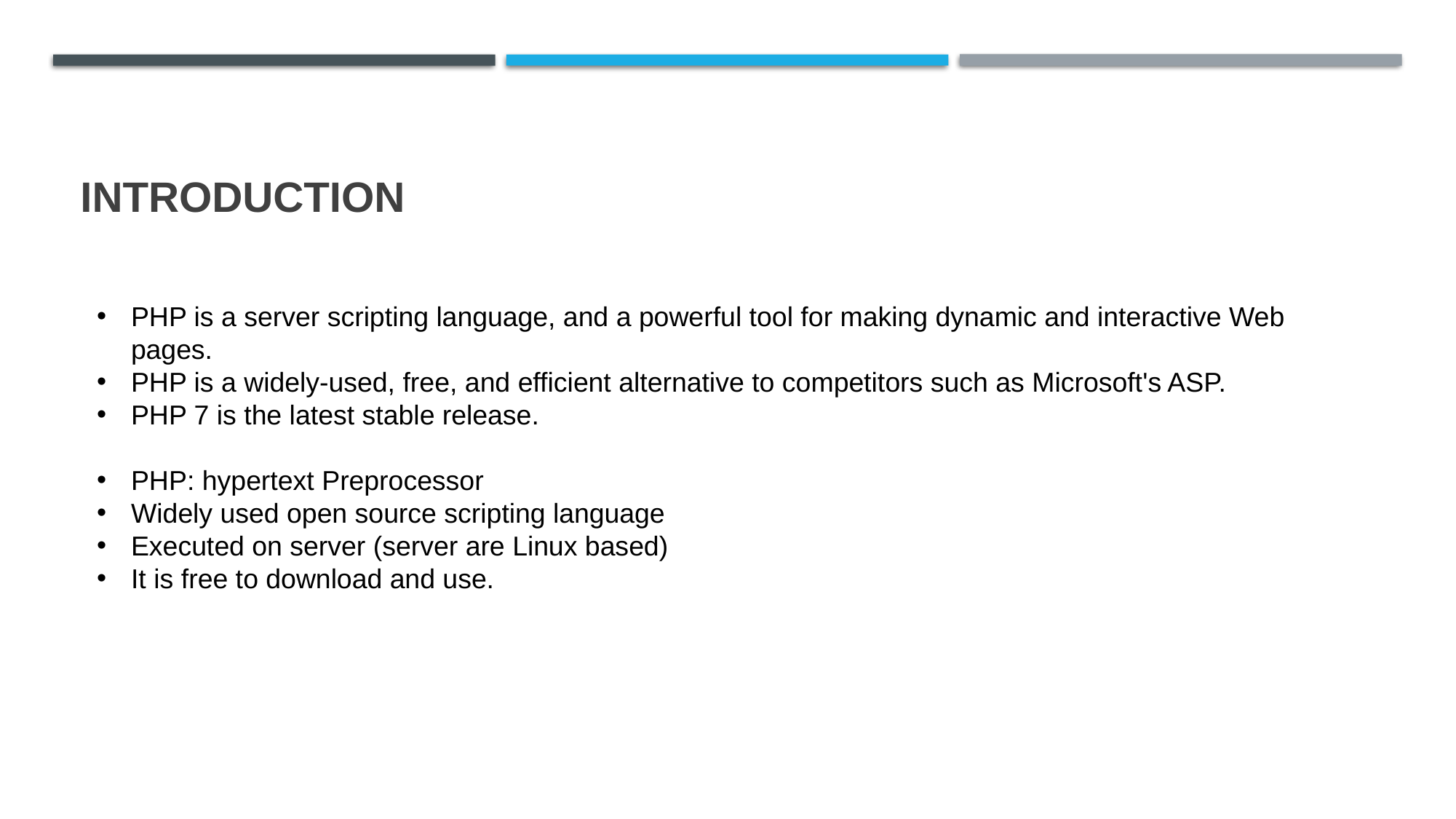

# Introduction
PHP is a server scripting language, and a powerful tool for making dynamic and interactive Web pages.
PHP is a widely-used, free, and efficient alternative to competitors such as Microsoft's ASP.
PHP 7 is the latest stable release.

PHP: hypertext Preprocessor
Widely used open source scripting language
Executed on server (server are Linux based)
It is free to download and use.